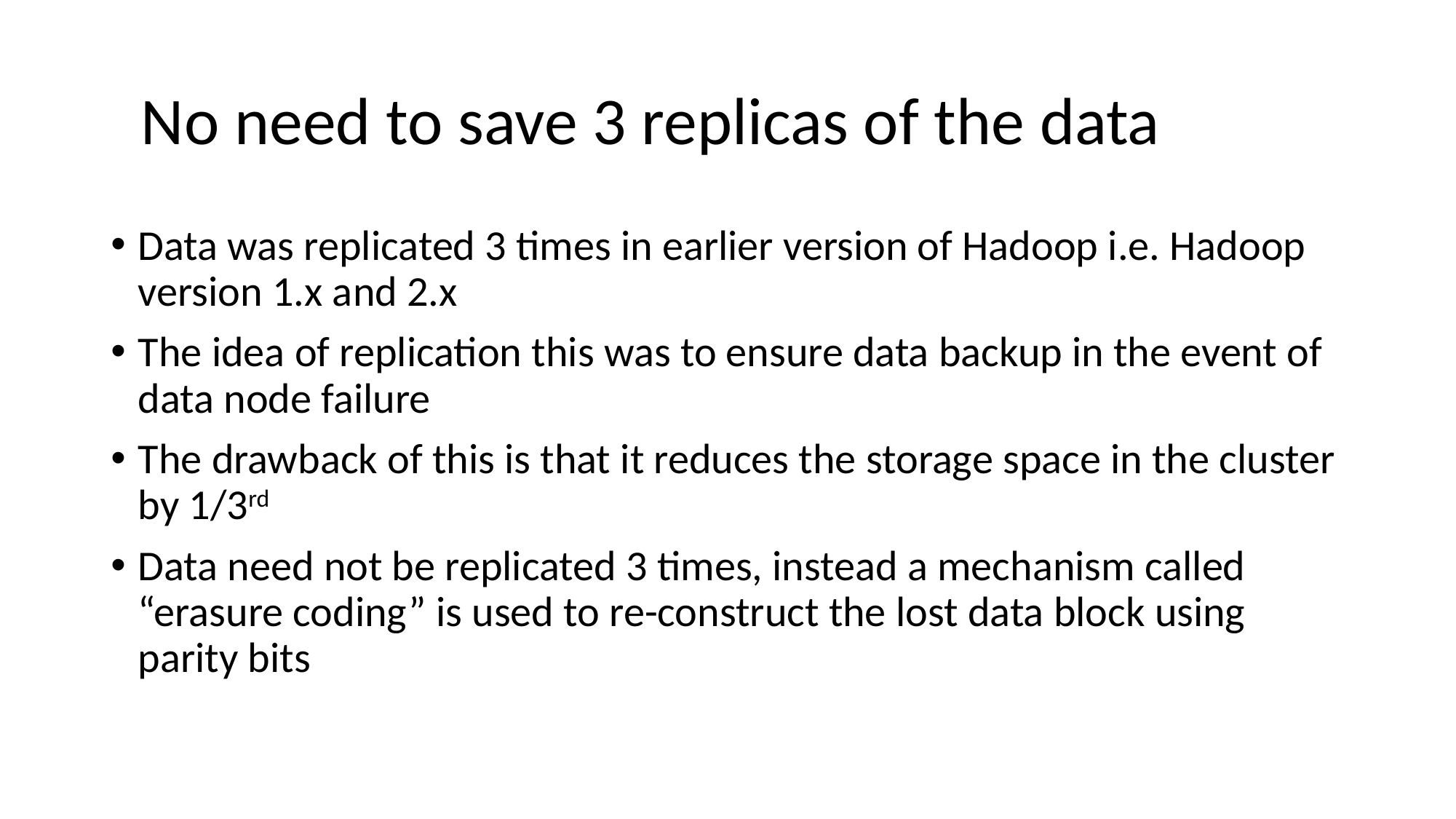

# No need to save 3 replicas of the data
Data was replicated 3 times in earlier version of Hadoop i.e. Hadoop version 1.x and 2.x
The idea of replication this was to ensure data backup in the event of data node failure
The drawback of this is that it reduces the storage space in the cluster by 1/3rd
Data need not be replicated 3 times, instead a mechanism called “erasure coding” is used to re-construct the lost data block using parity bits